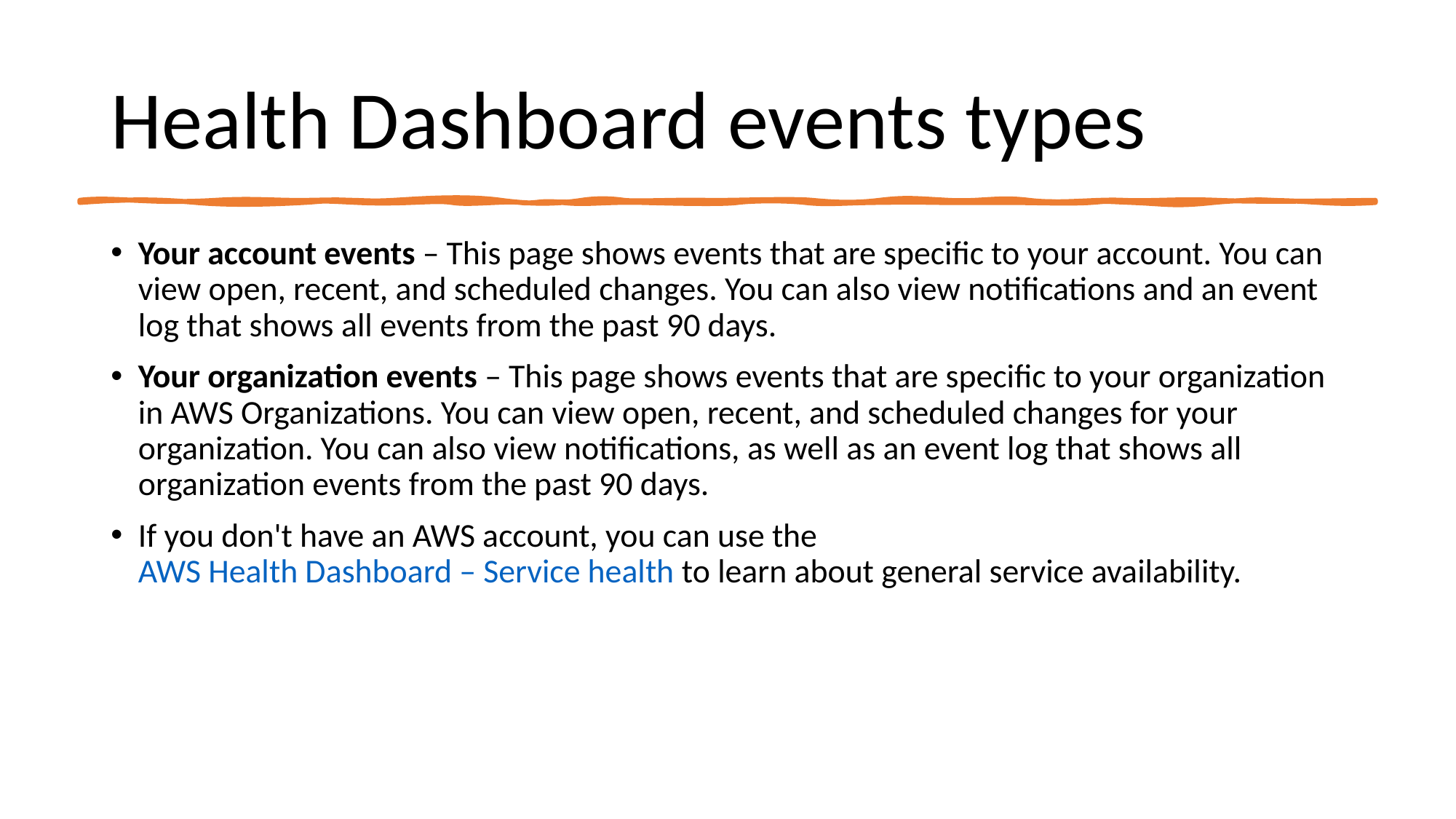

# Health Dashboard events types

Your account events – This page shows events that are specific to your account. You can view open, recent, and scheduled changes. You can also view notifications and an event log that shows all events from the past 90 days.
Your organization events – This page shows events that are specific to your organization in AWS Organizations. You can view open, recent, and scheduled changes for your organization. You can also view notifications, as well as an event log that shows all organization events from the past 90 days.
If you don't have an AWS account, you can use the AWS Health Dashboard – Service health to learn about general service availability.